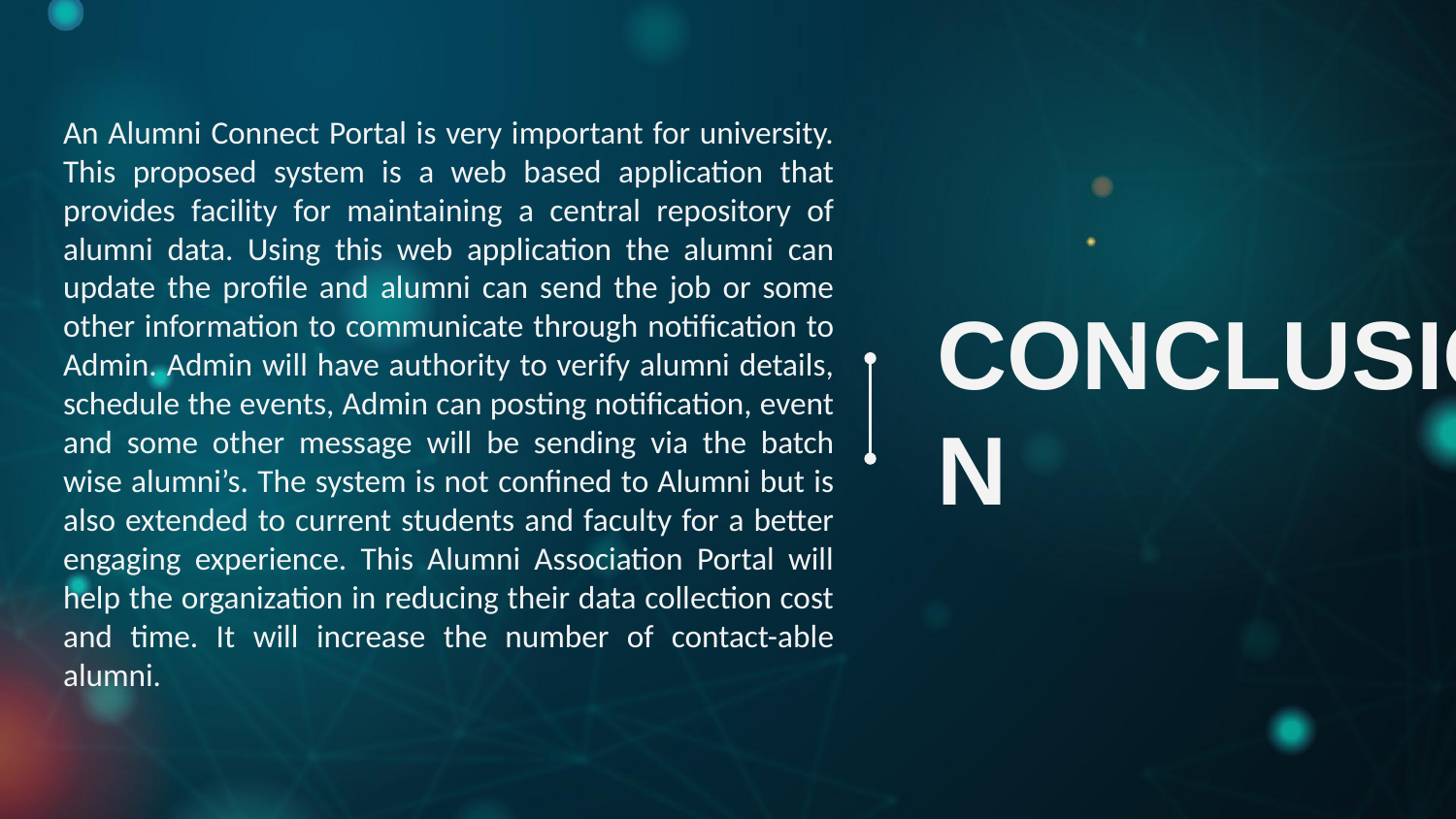

An Alumni Connect Portal is very important for university. This proposed system is a web based application that provides facility for maintaining a central repository of alumni data. Using this web application the alumni can update the profile and alumni can send the job or some other information to communicate through notification to Admin. Admin will have authority to verify alumni details, schedule the events, Admin can posting notification, event and some other message will be sending via the batch wise alumni’s. The system is not confined to Alumni but is also extended to current students and faculty for a better engaging experience. This Alumni Association Portal will help the organization in reducing their data collection cost and time. It will increase the number of contact-able alumni.

# CONCLUSION